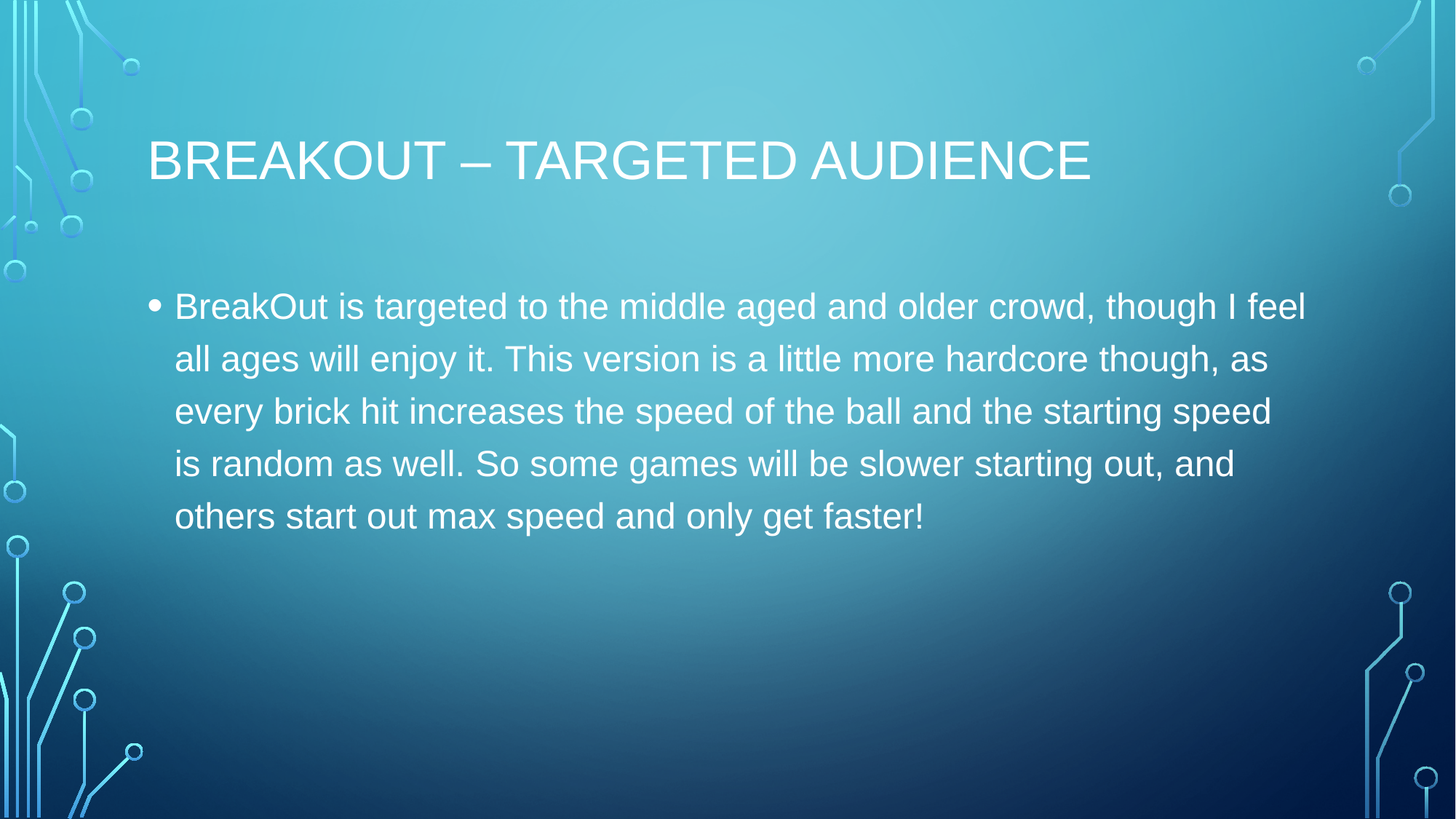

# BreakOut – Targeted Audience
BreakOut is targeted to the middle aged and older crowd, though I feel all ages will enjoy it. This version is a little more hardcore though, as every brick hit increases the speed of the ball and the starting speed is random as well. So some games will be slower starting out, and others start out max speed and only get faster!